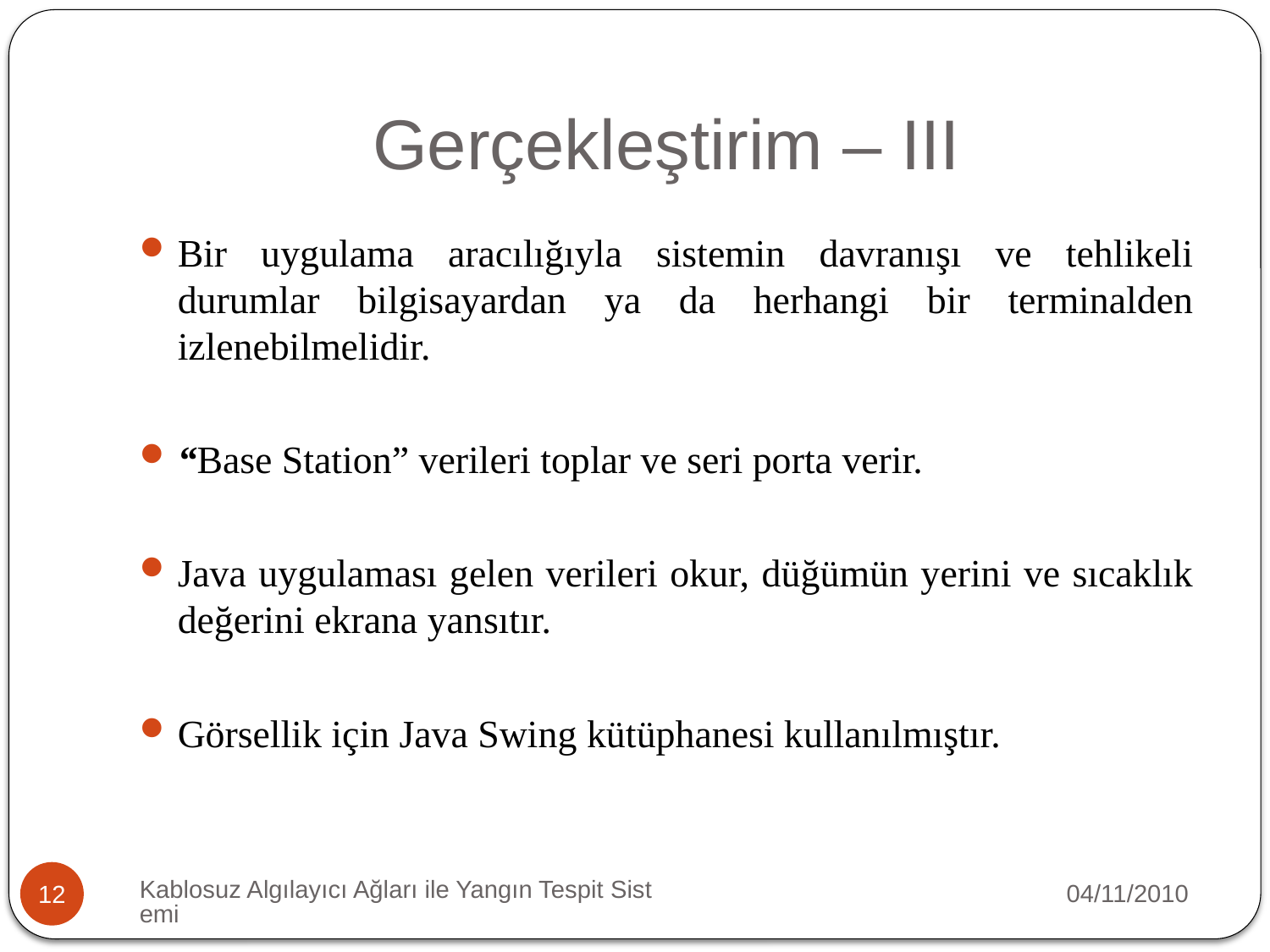

# Gerçekleştirim – III
Bir uygulama aracılığıyla sistemin davranışı ve tehlikeli durumlar bilgisayardan ya da herhangi bir terminalden izlenebilmelidir.

“Base Station” verileri toplar ve seri porta verir.

Java uygulaması gelen verileri okur, düğümün yerini ve sıcaklık değerini ekrana yansıtır.

Görsellik için Java Swing kütüphanesi kullanılmıştır.

Kablosuz Algılayıcı Ağları ile Yangın Tespit Sistemi
04/11/2010
12